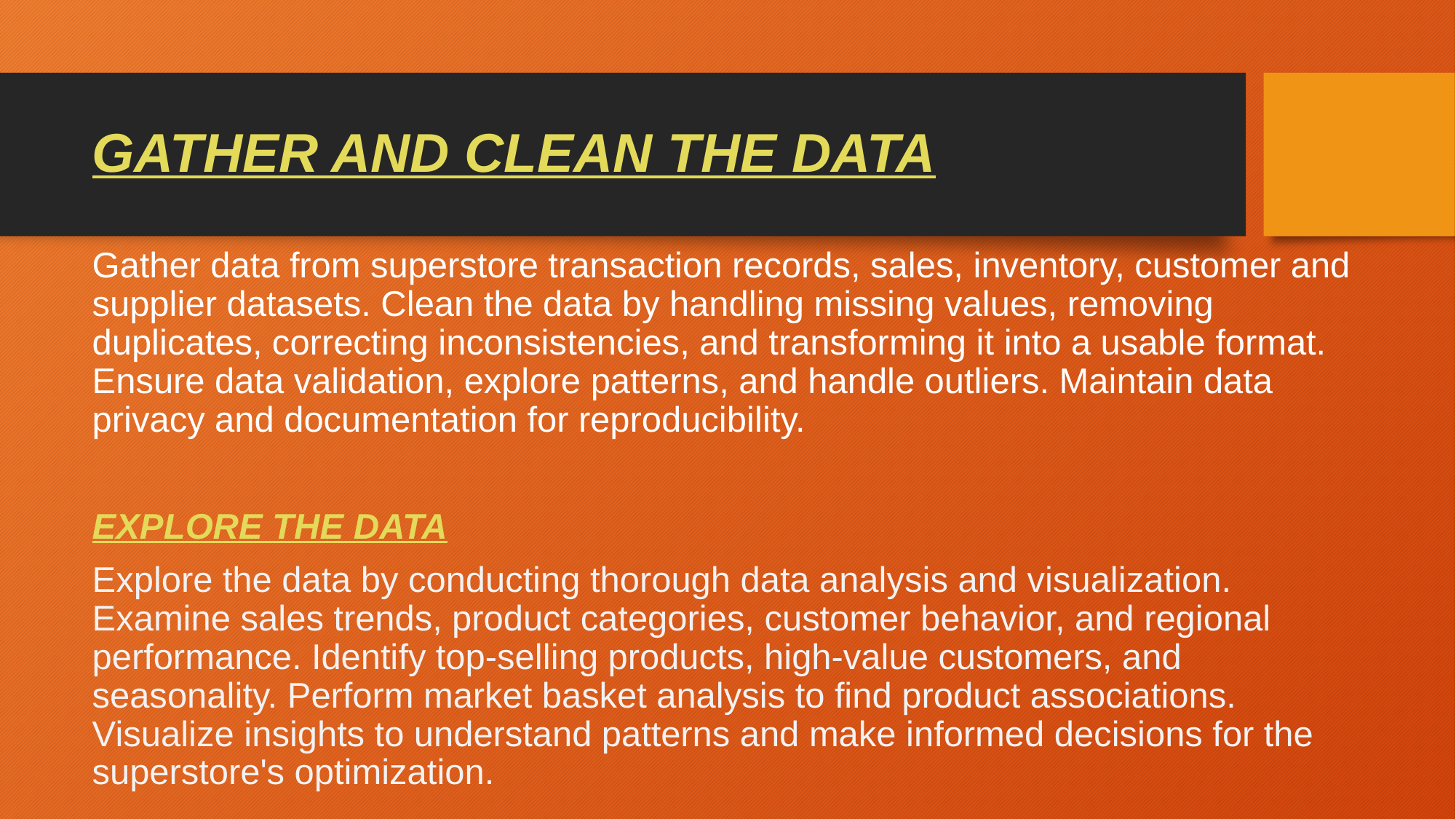

# GATHER AND CLEAN THE DATA
Gather data from superstore transaction records, sales, inventory, customer and supplier datasets. Clean the data by handling missing values, removing duplicates, correcting inconsistencies, and transforming it into a usable format. Ensure data validation, explore patterns, and handle outliers. Maintain data privacy and documentation for reproducibility.

EXPLORE THE DATA
Explore the data by conducting thorough data analysis and visualization. Examine sales trends, product categories, customer behavior, and regional performance. Identify top-selling products, high-value customers, and seasonality. Perform market basket analysis to find product associations. Visualize insights to understand patterns and make informed decisions for the superstore's optimization.